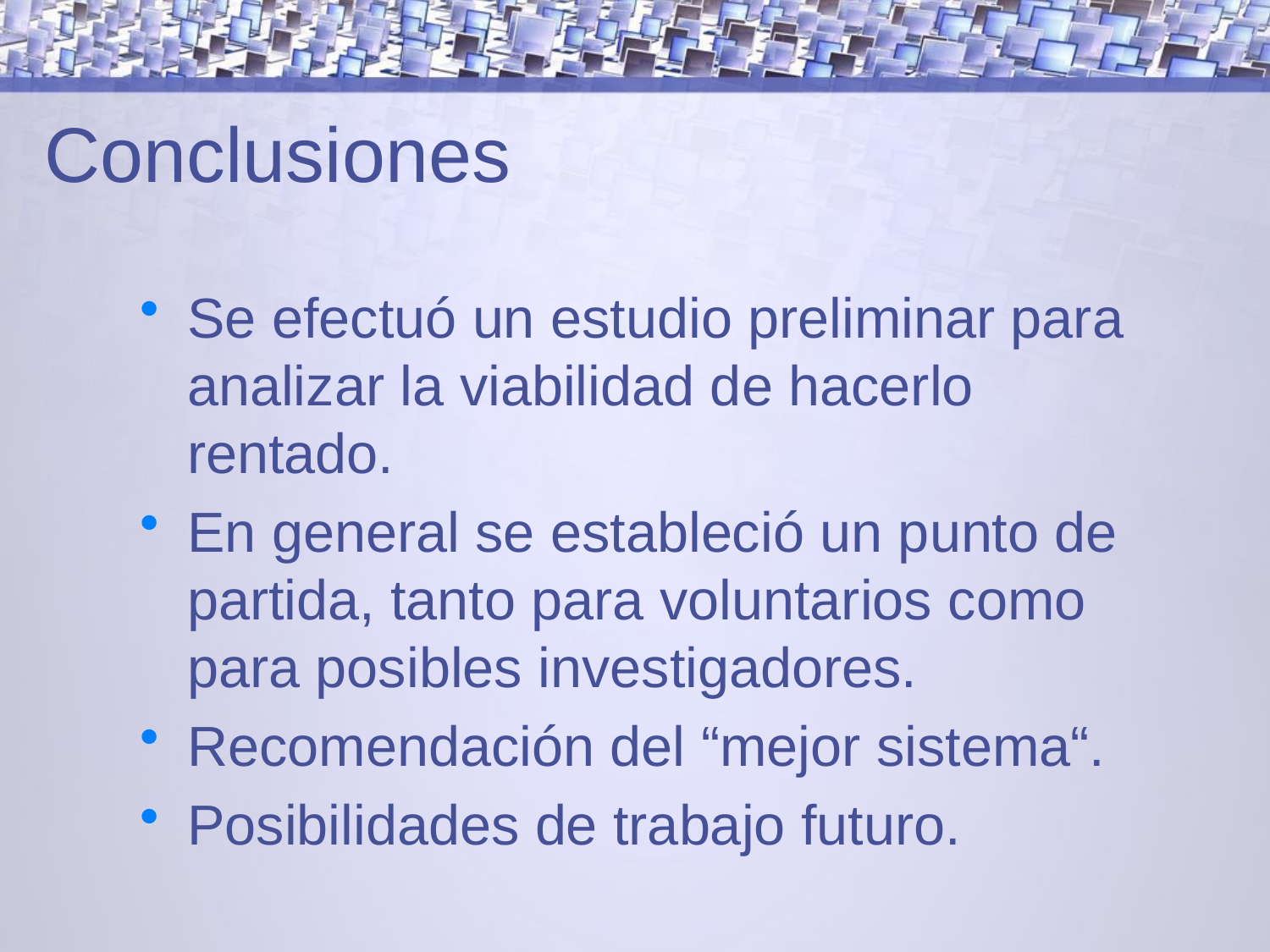

# Conclusiones
Se efectuó un estudio preliminar para analizar la viabilidad de hacerlo rentado.
En general se estableció un punto de partida, tanto para voluntarios como para posibles investigadores.
Recomendación del “mejor sistema“.
Posibilidades de trabajo futuro.